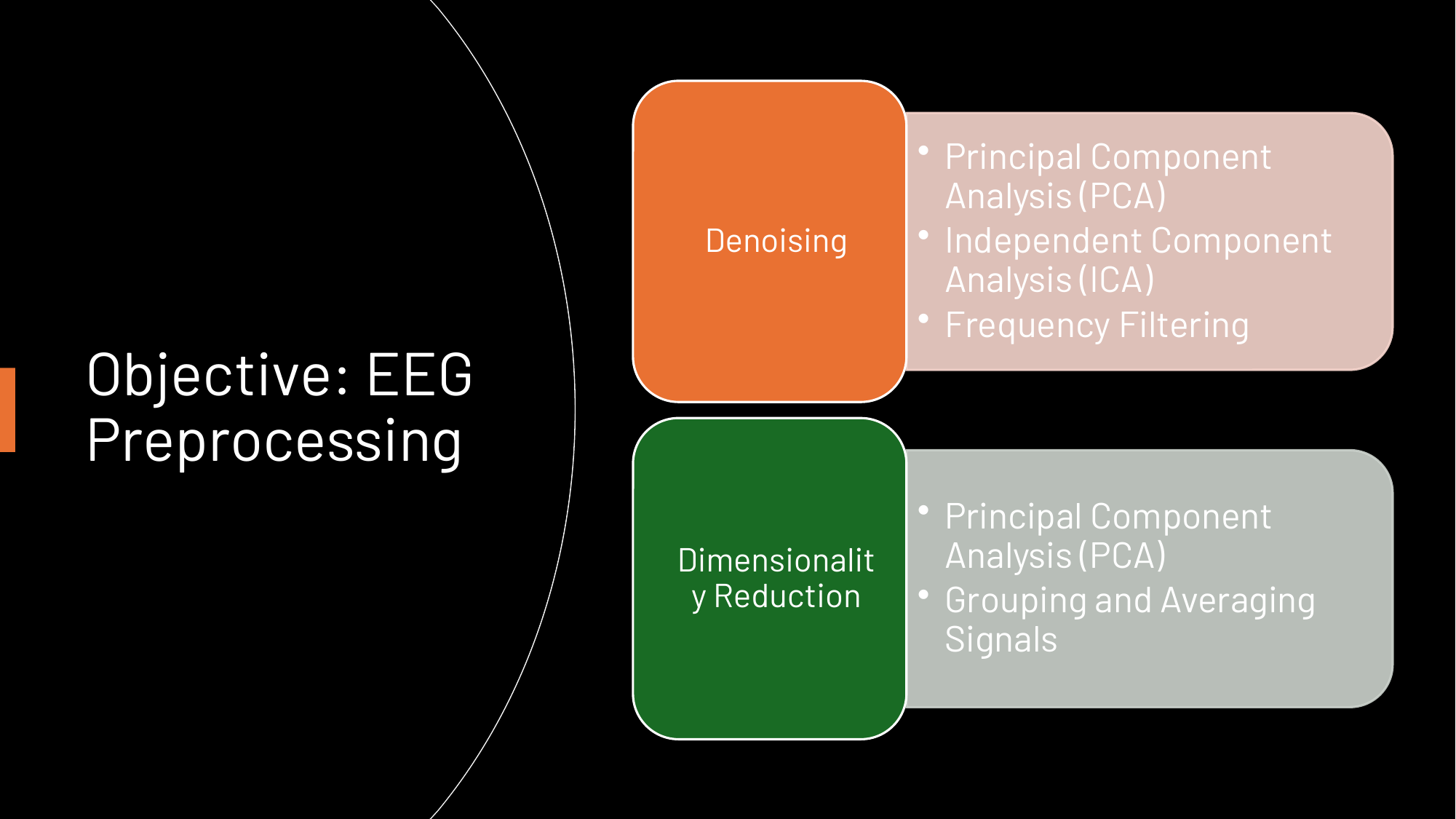

Principal Component Analysis (PCA)
Independent Component Analysis (ICA)
Frequency Filtering
Denoising
Principal Component Analysis (PCA)
Grouping and Averaging Signals
Dimensionality Reduction
# Objective: EEG Preprocessing